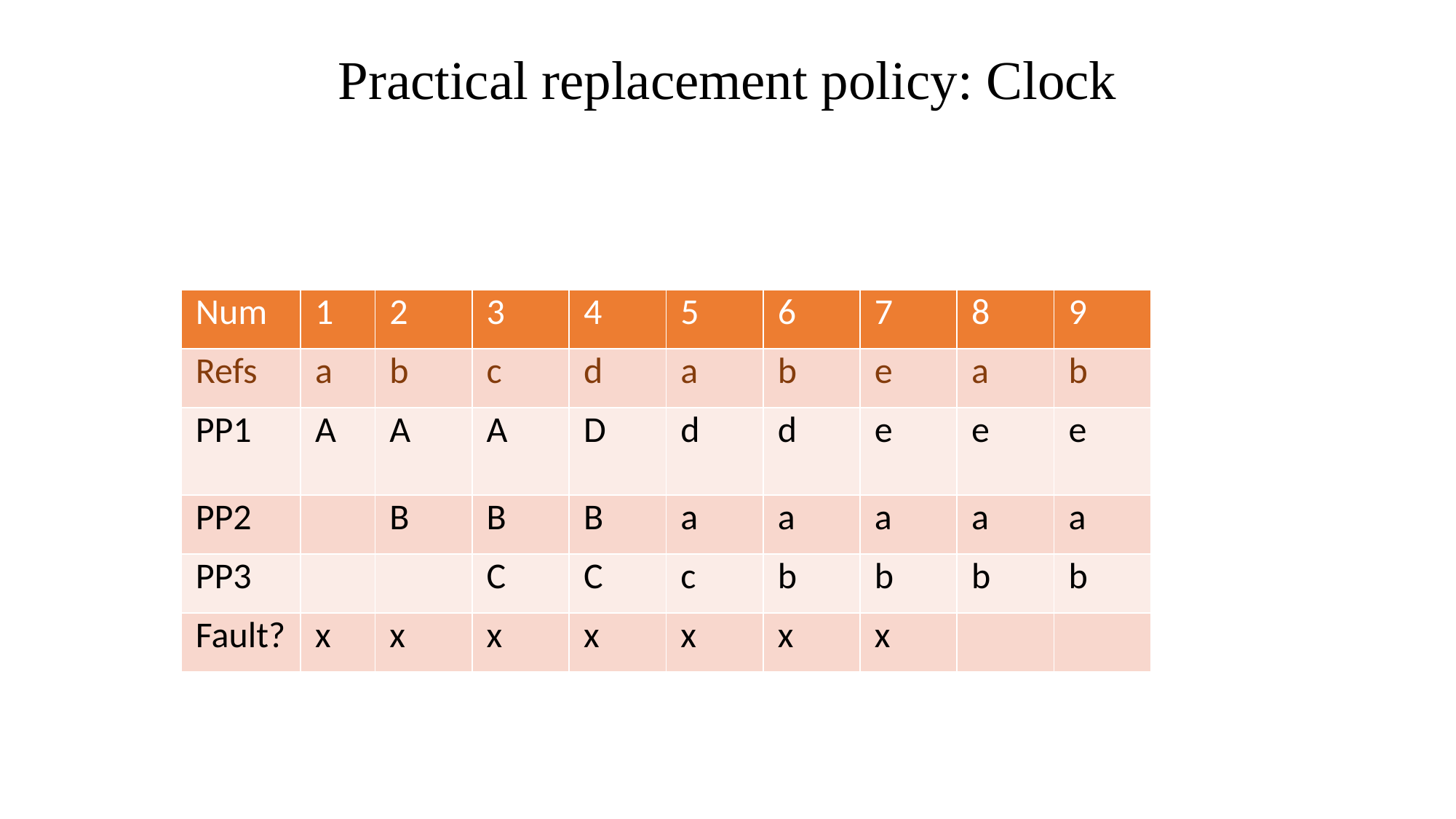

# Practical replacement policy: Clock

| Num | 1 | 2 | 3 | 4 | 5 | 6 | 7 | 8 | 9 |
| --- | --- | --- | --- | --- | --- | --- | --- | --- | --- |
| Refs | a | b | c | d | a | b | e | a | b |
| PP1 | A | A | A | D | d | d | e | e | e |
| PP2 |  | B | B | B | a | a | a | a | a |
| PP3 |  |  | C | C | c | b | b | b | b |
| Fault? | x | x | x | x | x | x | x |  |  |